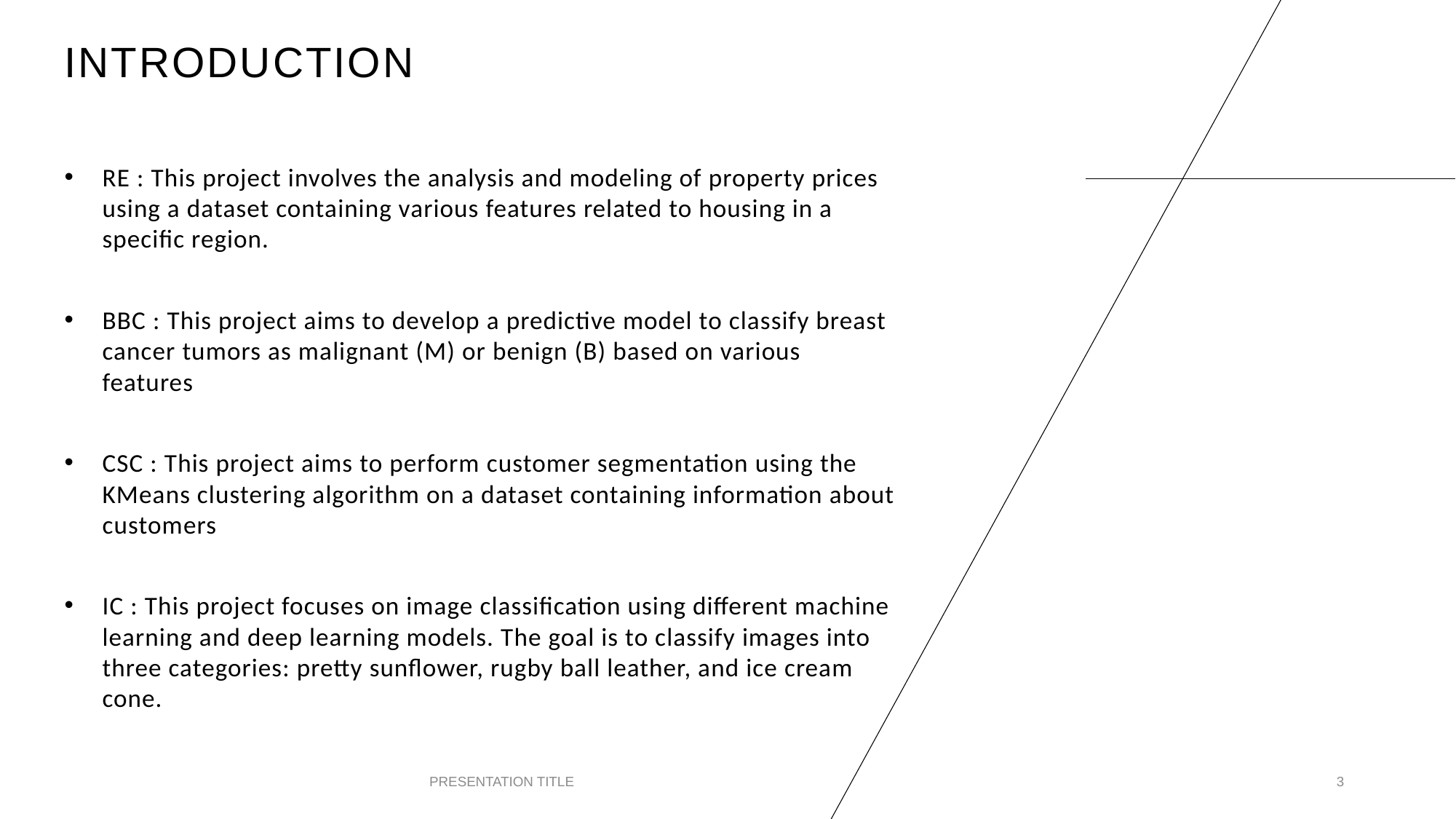

# INTRODUCTION

RE : This project involves the analysis and modeling of property prices using a dataset containing various features related to housing in a specific region.

BBC : This project aims to develop a predictive model to classify breast cancer tumors as malignant (M) or benign (B) based on various features

CSC : This project aims to perform customer segmentation using the KMeans clustering algorithm on a dataset containing information about customers

IC : This project focuses on image classification using different machine learning and deep learning models. The goal is to classify images into three categories: pretty sunflower, rugby ball leather, and ice cream cone.

PRESENTATION TITLE
3